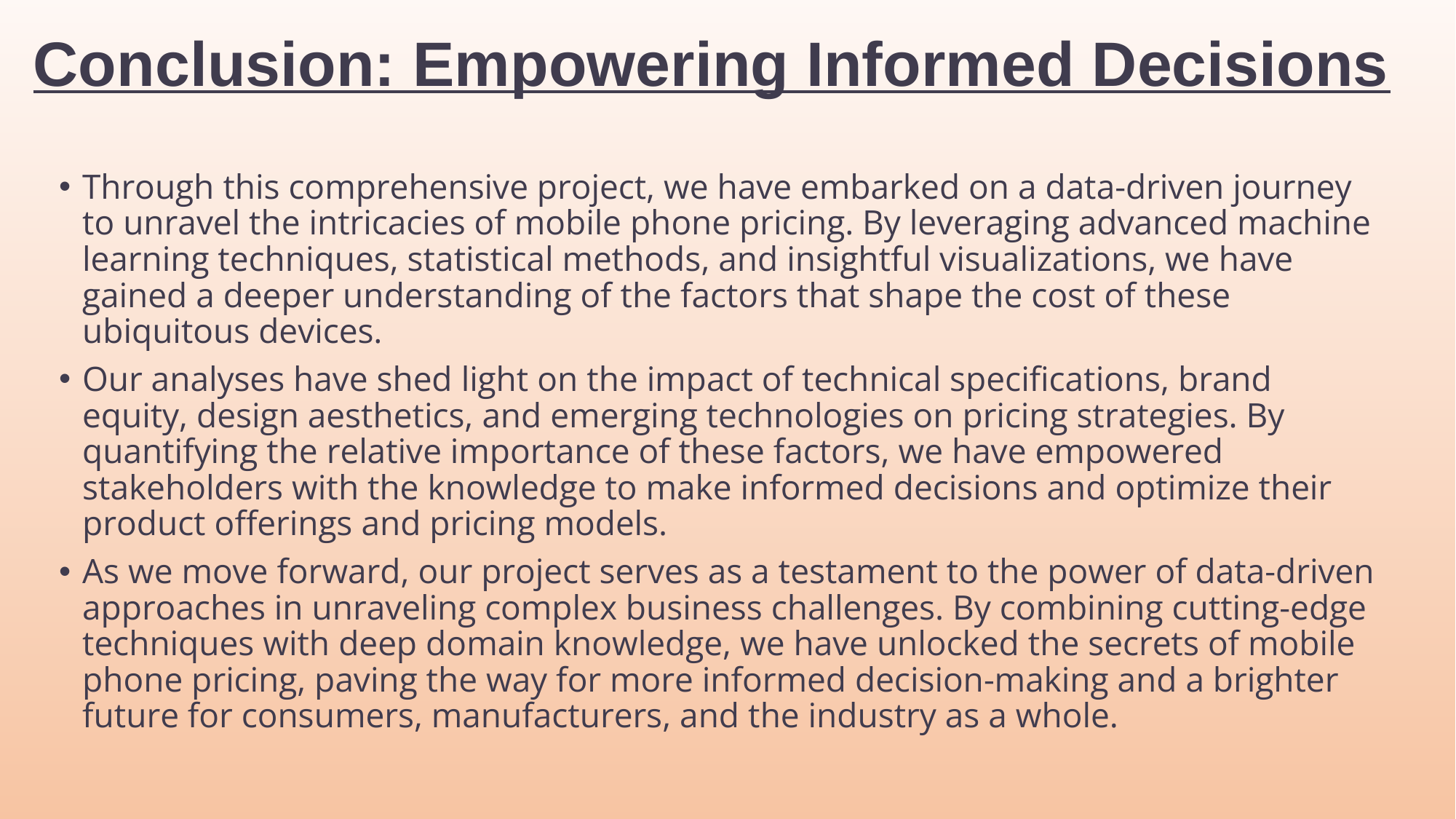

# Conclusion: Empowering Informed Decisions
Through this comprehensive project, we have embarked on a data-driven journey to unravel the intricacies of mobile phone pricing. By leveraging advanced machine learning techniques, statistical methods, and insightful visualizations, we have gained a deeper understanding of the factors that shape the cost of these ubiquitous devices.
Our analyses have shed light on the impact of technical specifications, brand equity, design aesthetics, and emerging technologies on pricing strategies. By quantifying the relative importance of these factors, we have empowered stakeholders with the knowledge to make informed decisions and optimize their product offerings and pricing models.
As we move forward, our project serves as a testament to the power of data-driven approaches in unraveling complex business challenges. By combining cutting-edge techniques with deep domain knowledge, we have unlocked the secrets of mobile phone pricing, paving the way for more informed decision-making and a brighter future for consumers, manufacturers, and the industry as a whole.